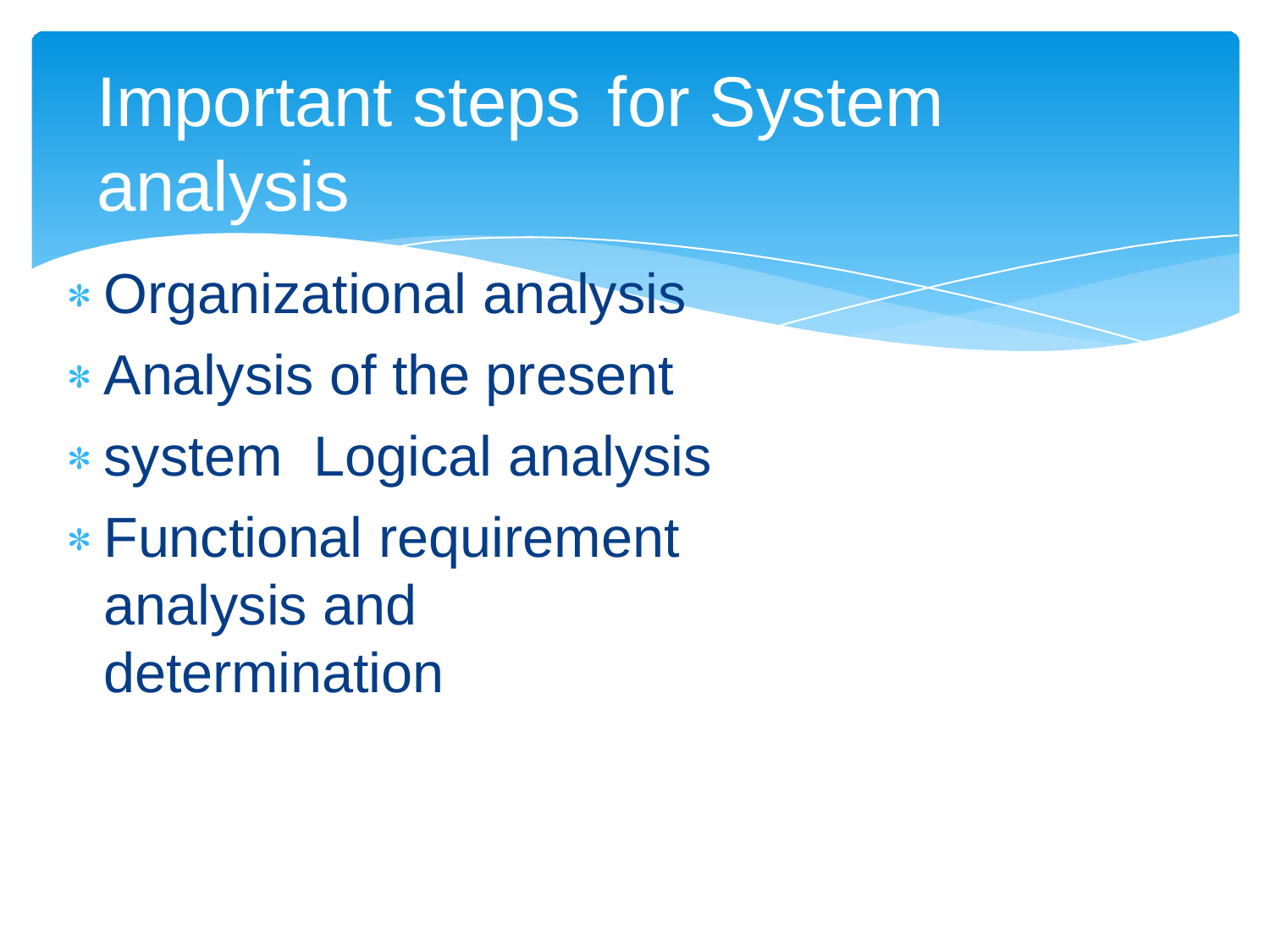

# Important steps	for System analysis
Organizational analysis  Analysis of the present system  Logical analysis
Functional	requirement analysis and
determination